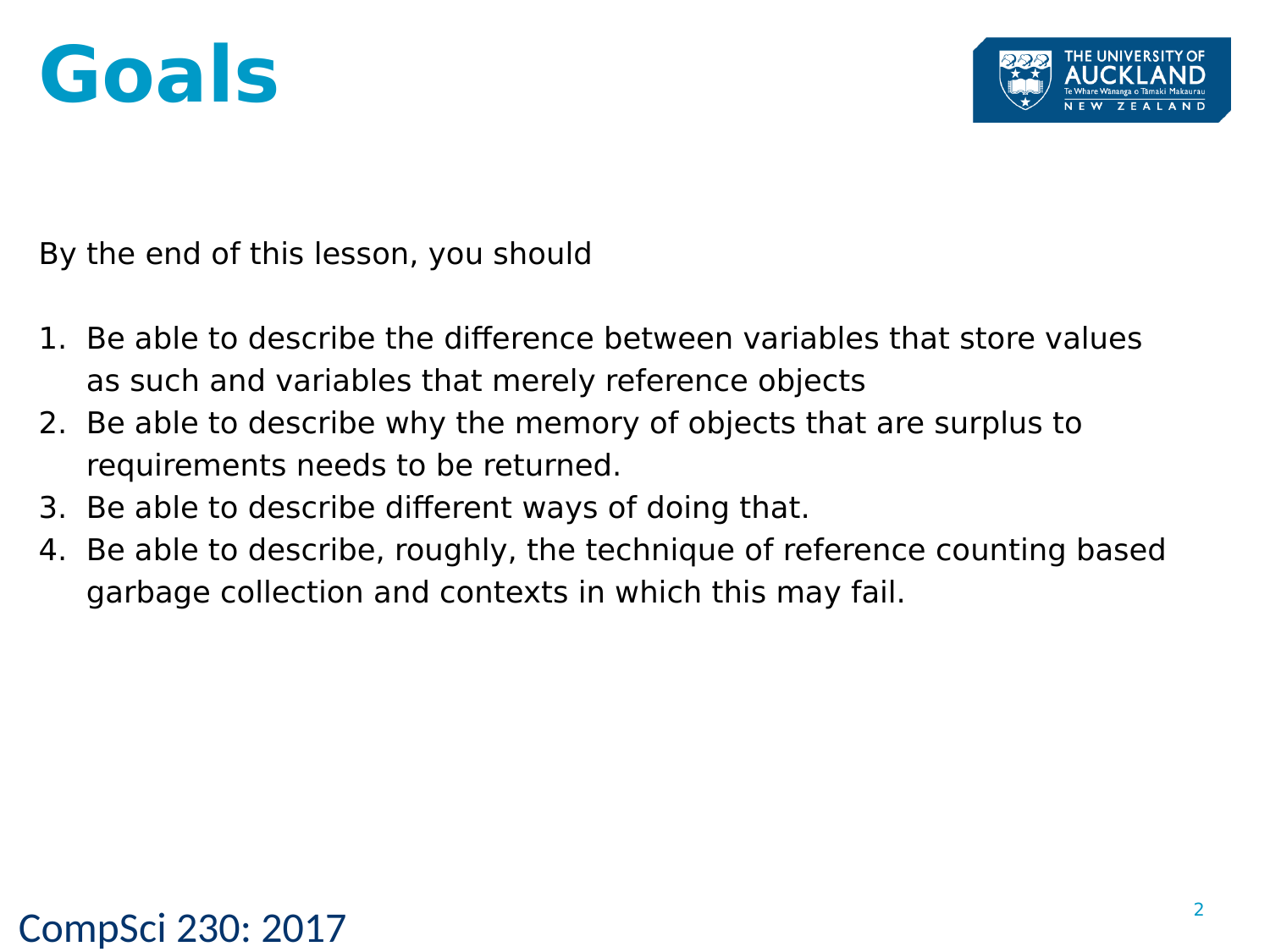

# Goals
By the end of this lesson, you should

Be able to describe the difference between variables that store values as such and variables that merely reference objects
Be able to describe why the memory of objects that are surplus to requirements needs to be returned.
Be able to describe different ways of doing that.
Be able to describe, roughly, the technique of reference counting based garbage collection and contexts in which this may fail.
2